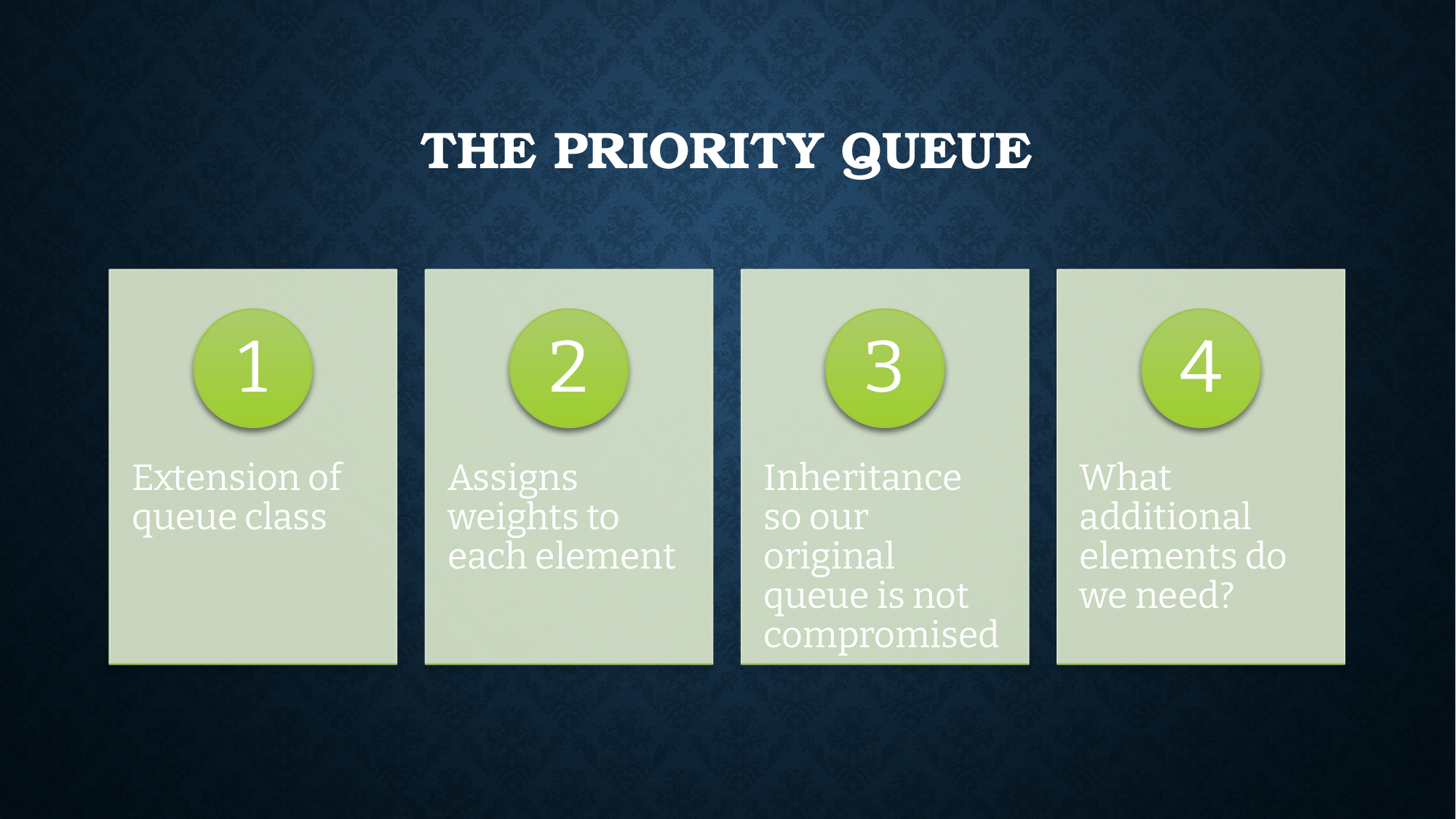

# The priority queue
Extension of queue class
1
Assigns weights to each element
2
Inheritance so our original queue is not compromised
3
What additional elements do we need?
4